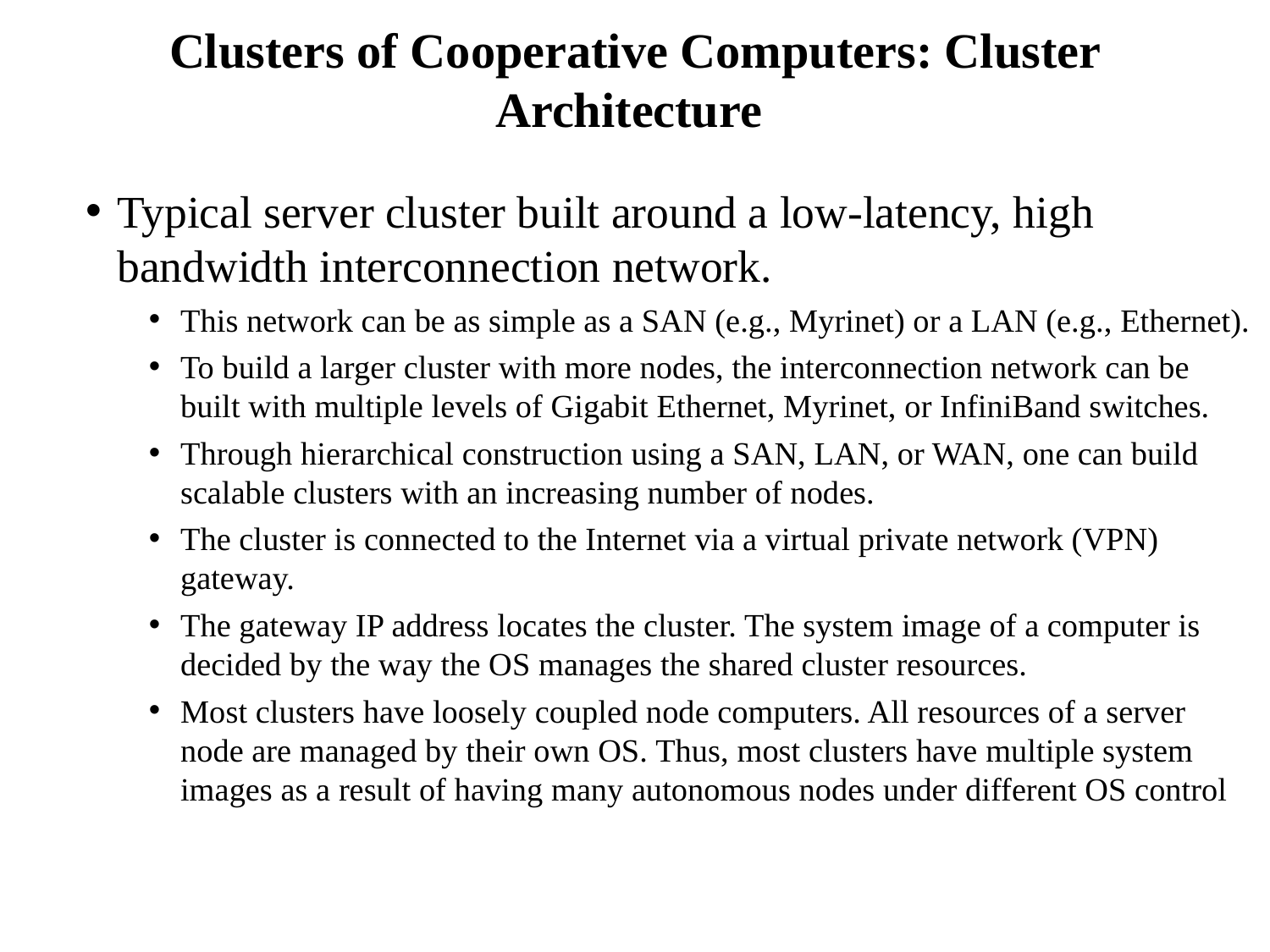

# Clusters of Cooperative Computers: Cluster Architecture
Typical server cluster built around a low-latency, high bandwidth interconnection network.
This network can be as simple as a SAN (e.g., Myrinet) or a LAN (e.g., Ethernet).
To build a larger cluster with more nodes, the interconnection network can be built with multiple levels of Gigabit Ethernet, Myrinet, or InfiniBand switches.
Through hierarchical construction using a SAN, LAN, or WAN, one can build scalable clusters with an increasing number of nodes.
The cluster is connected to the Internet via a virtual private network (VPN) gateway.
The gateway IP address locates the cluster. The system image of a computer is decided by the way the OS manages the shared cluster resources.
Most clusters have loosely coupled node computers. All resources of a server node are managed by their own OS. Thus, most clusters have multiple system images as a result of having many autonomous nodes under different OS control